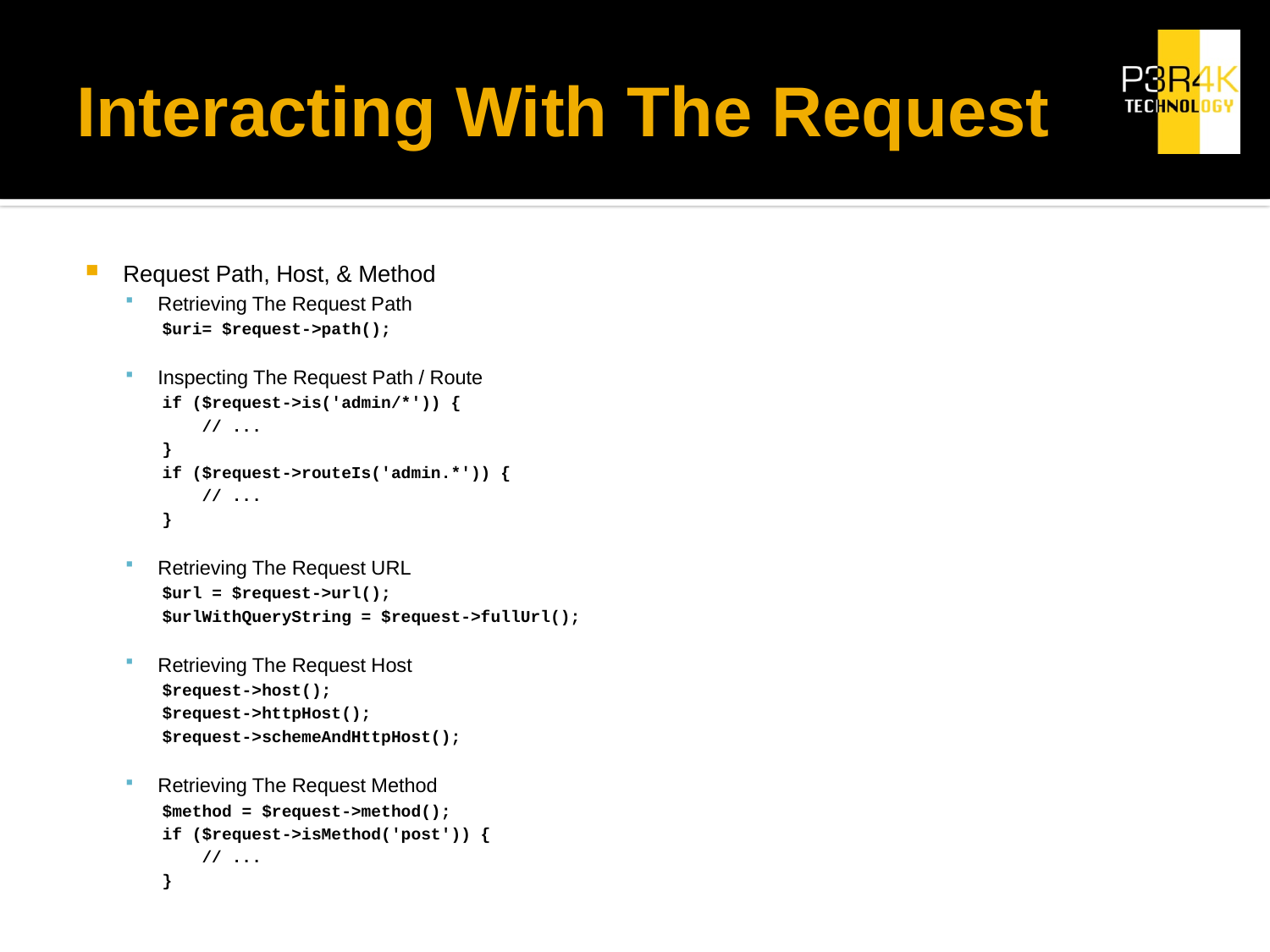

# Interacting With The Request
Request Path, Host, & Method
Retrieving The Request Path
$uri= $request->path();

Inspecting The Request Path / Route
if ($request->is('admin/*')) {
    // ...
}
if ($request->routeIs('admin.*')) {
    // ...
}

Retrieving The Request URL
$url = $request->url();
$urlWithQueryString = $request->fullUrl();

Retrieving The Request Host
$request->host();
$request->httpHost();
$request->schemeAndHttpHost();

Retrieving The Request Method
$method = $request->method();
if ($request->isMethod('post')) {
    // ...
}